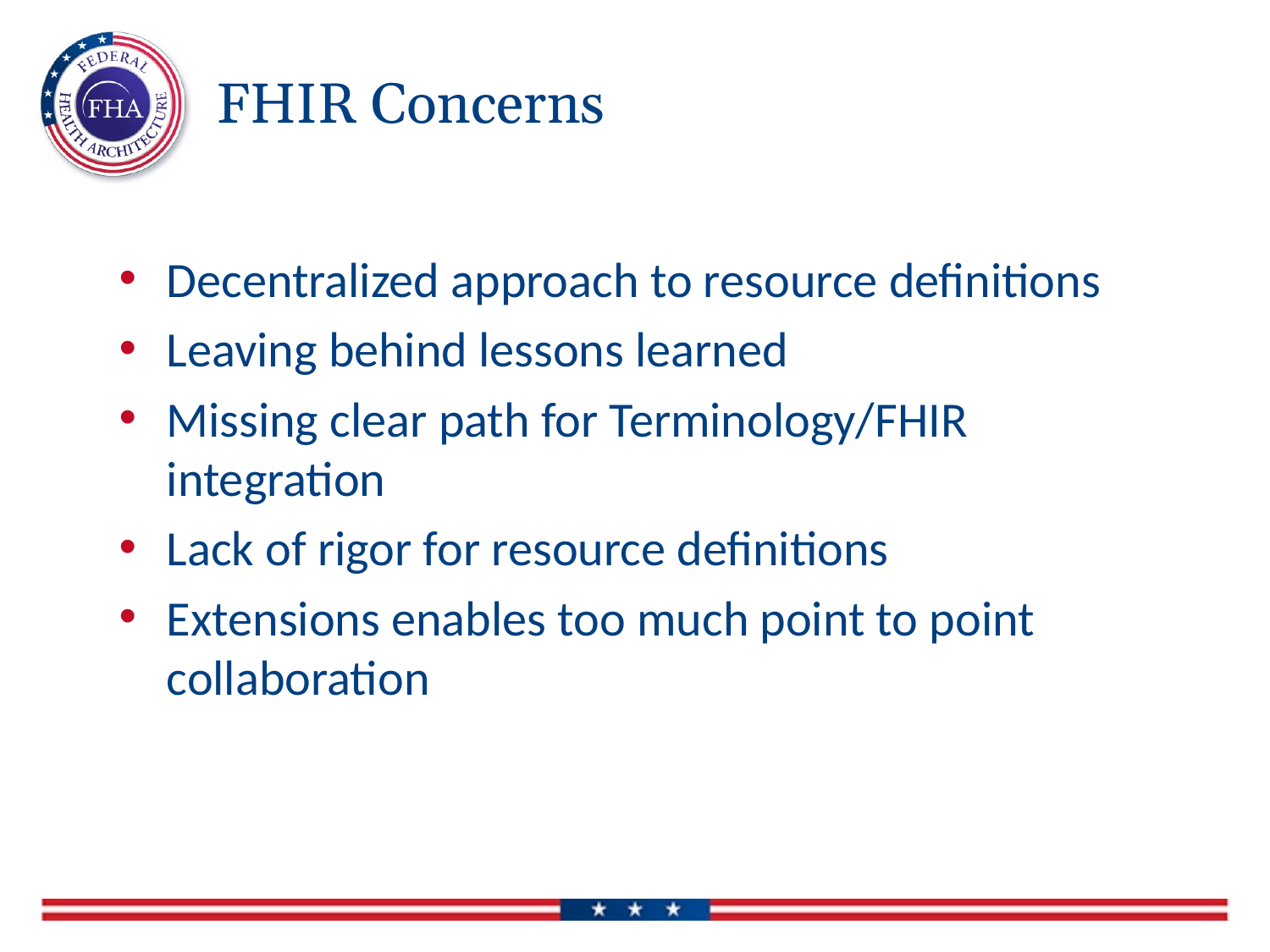

# FHIR Concerns
Decentralized approach to resource definitions
Leaving behind lessons learned
Missing clear path for Terminology/FHIR integration
Lack of rigor for resource definitions
Extensions enables too much point to point collaboration